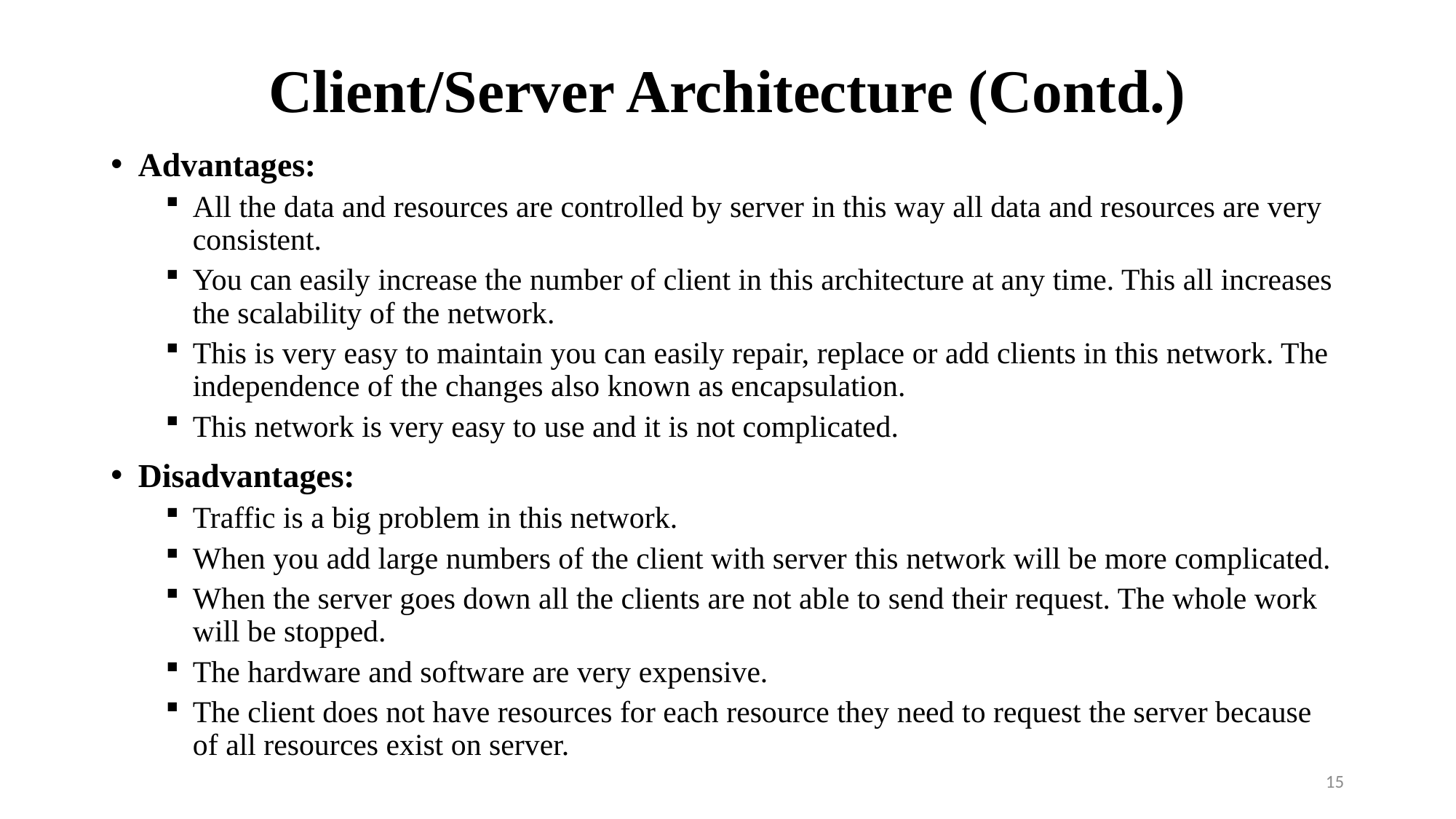

# Client/Server Architecture (Contd.)
Advantages:
All the data and resources are controlled by server in this way all data and resources are very consistent.
You can easily increase the number of client in this architecture at any time. This all increases the scalability of the network.
This is very easy to maintain you can easily repair, replace or add clients in this network. The independence of the changes also known as encapsulation.
This network is very easy to use and it is not complicated.
Disadvantages:
Traffic is a big problem in this network.
When you add large numbers of the client with server this network will be more complicated.
When the server goes down all the clients are not able to send their request. The whole work will be stopped.
The hardware and software are very expensive.
The client does not have resources for each resource they need to request the server because of all resources exist on server.
15